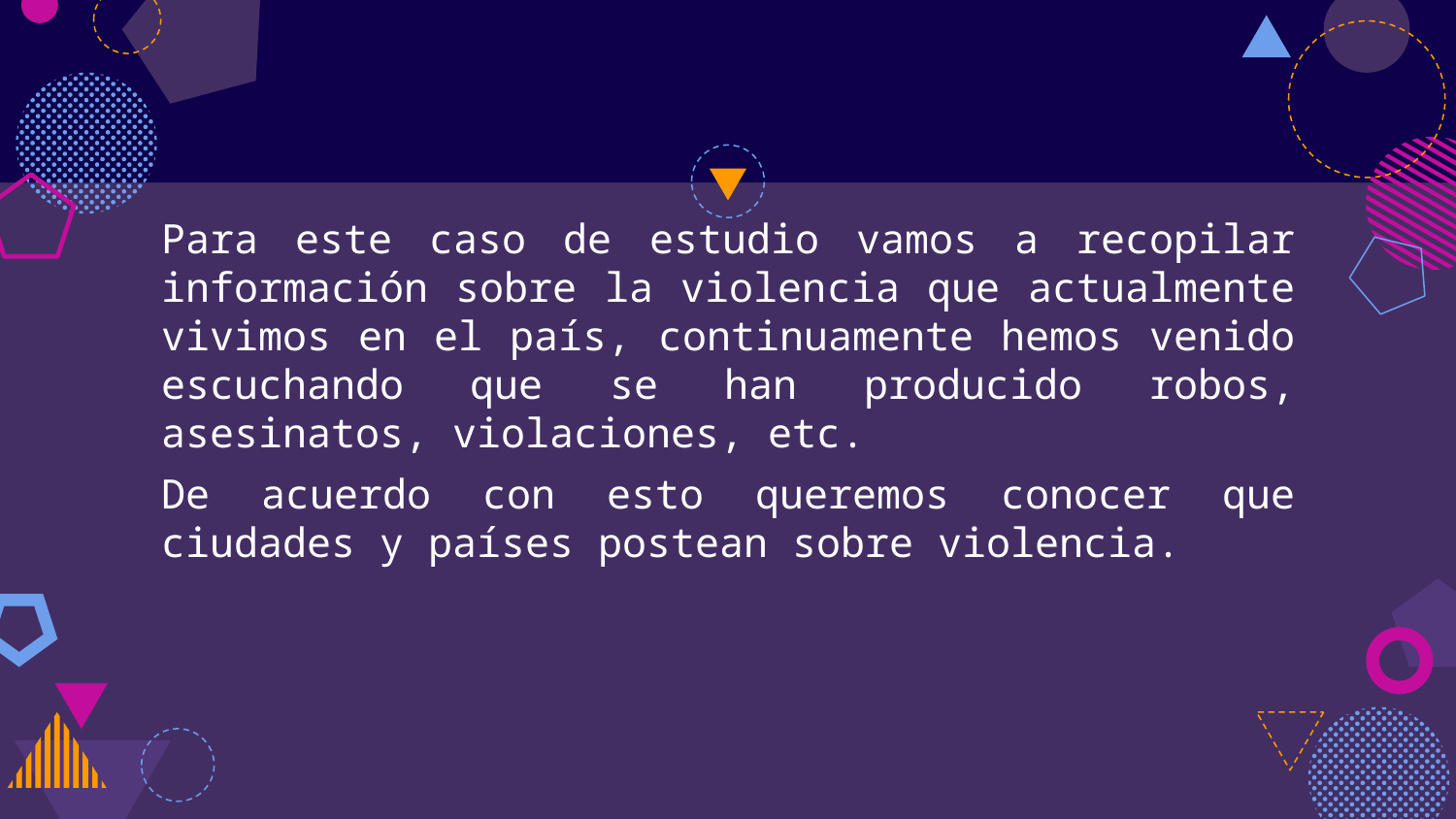

Para este caso de estudio vamos a recopilar información sobre la violencia que actualmente vivimos en el país, continuamente hemos venido escuchando que se han producido robos, asesinatos, violaciones, etc.
De acuerdo con esto queremos conocer que ciudades y países postean sobre violencia.